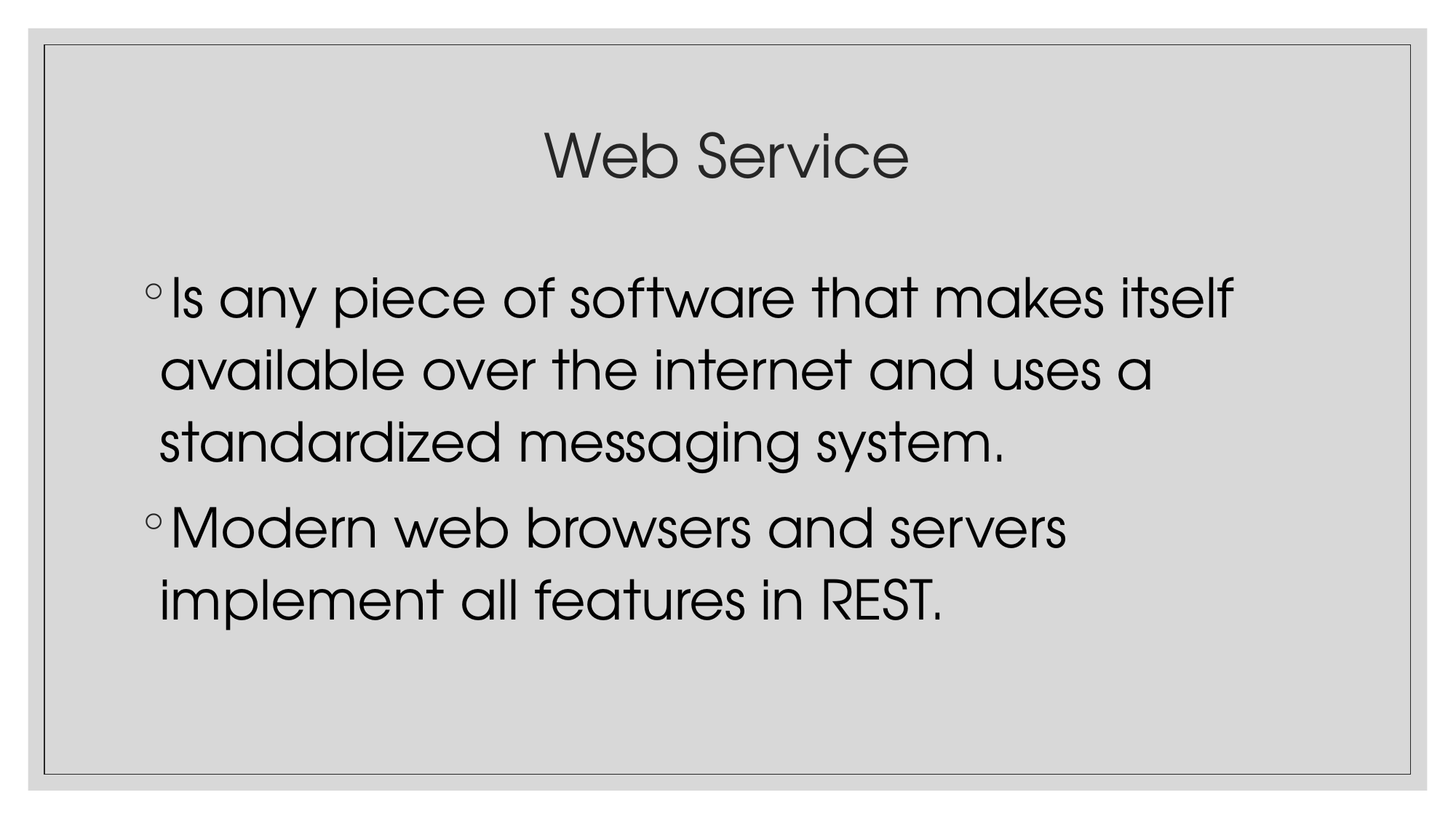

# Web Service
Is any piece of software that makes itself available over the internet and uses a standardized messaging system.
Modern web browsers and servers implement all features in REST.